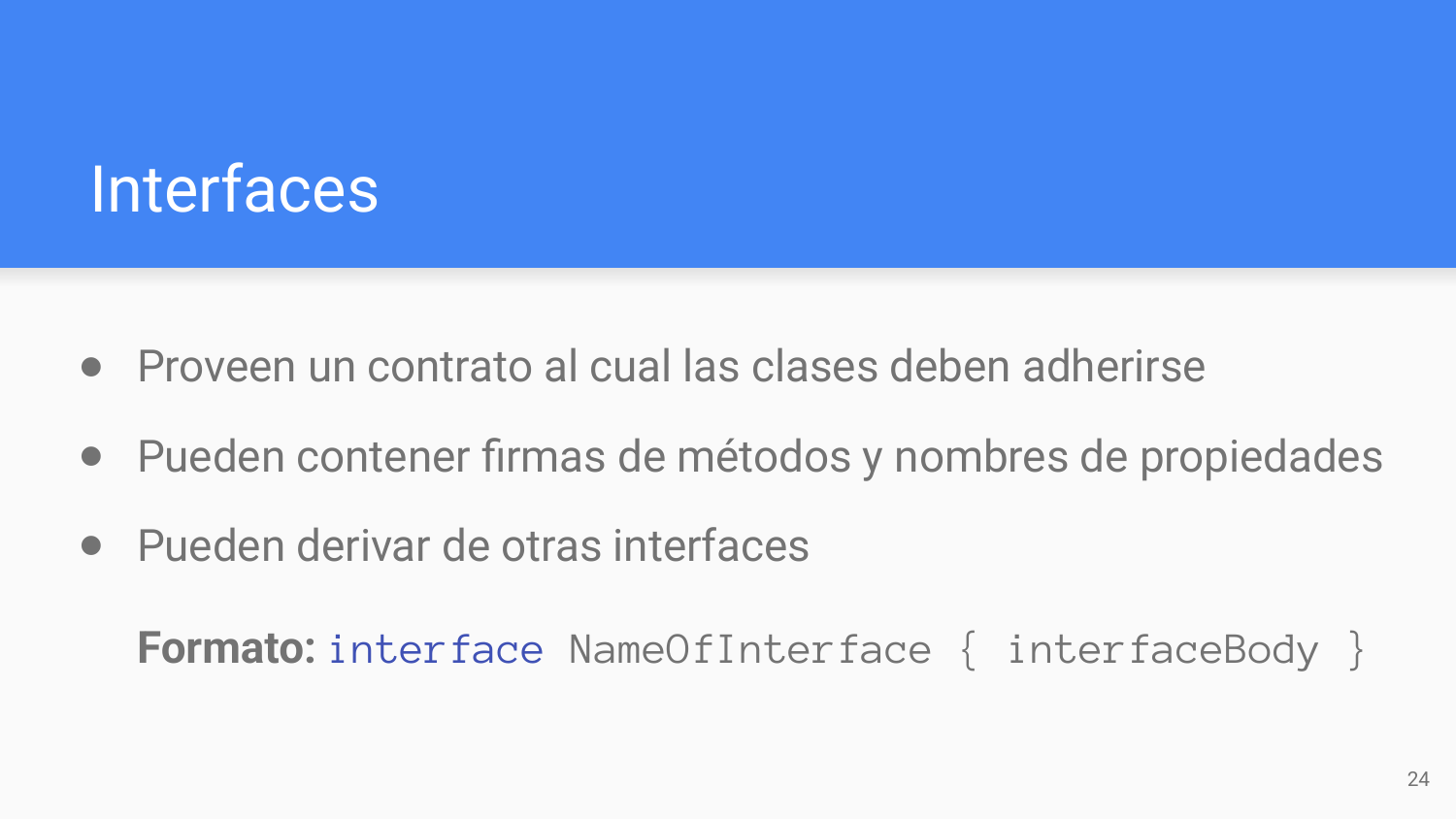

# Interfaces
Proveen un contrato al cual las clases deben adherirse
Pueden contener firmas de métodos y nombres de propiedades
Pueden derivar de otras interfaces
Formato: interface NameOfInterface { interfaceBody }
24